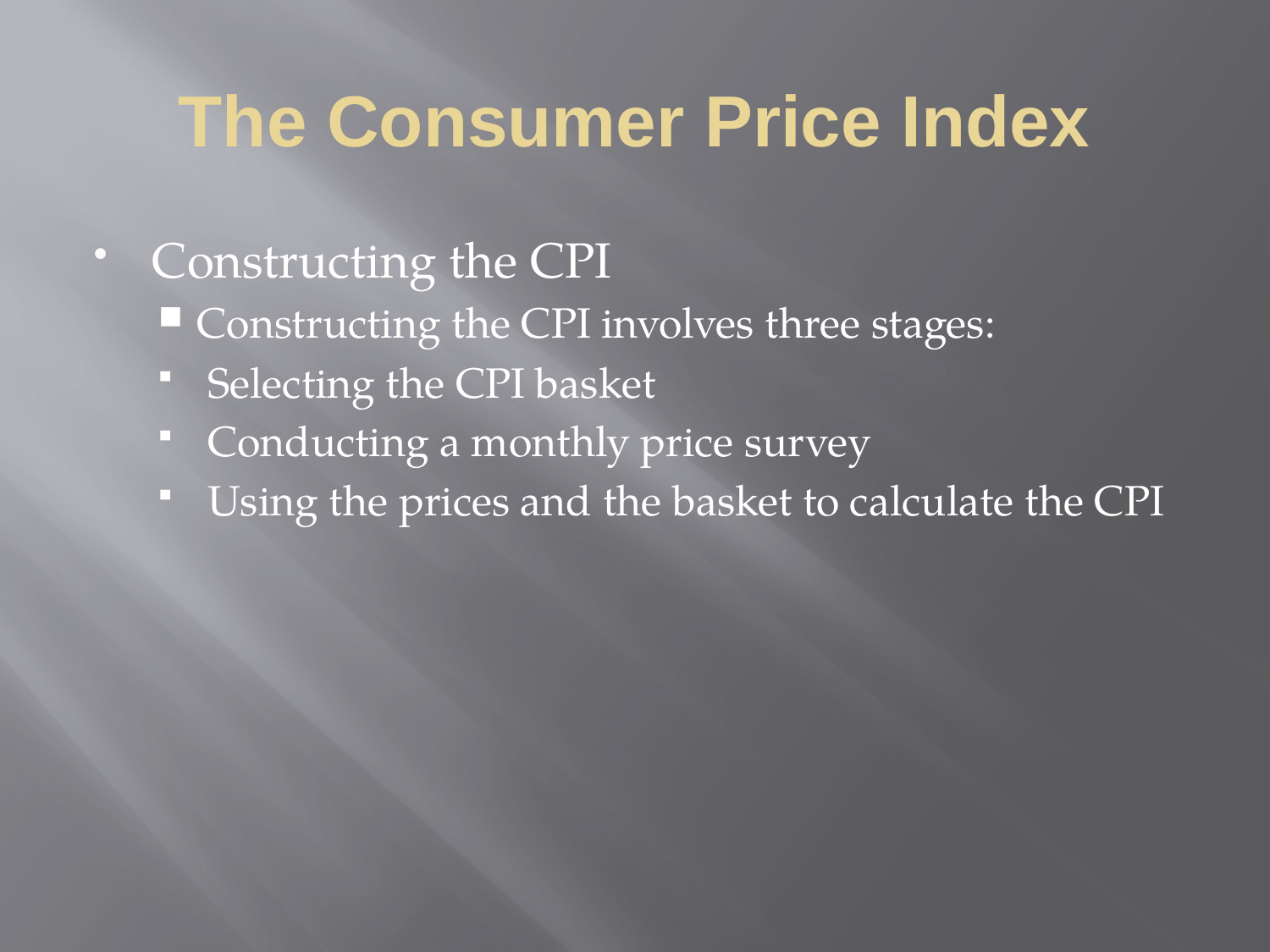

# The Consumer Price Index
Constructing the CPI
Constructing the CPI involves three stages:
 Selecting the CPI basket
 Conducting a monthly price survey
 Using the prices and the basket to calculate the CPI